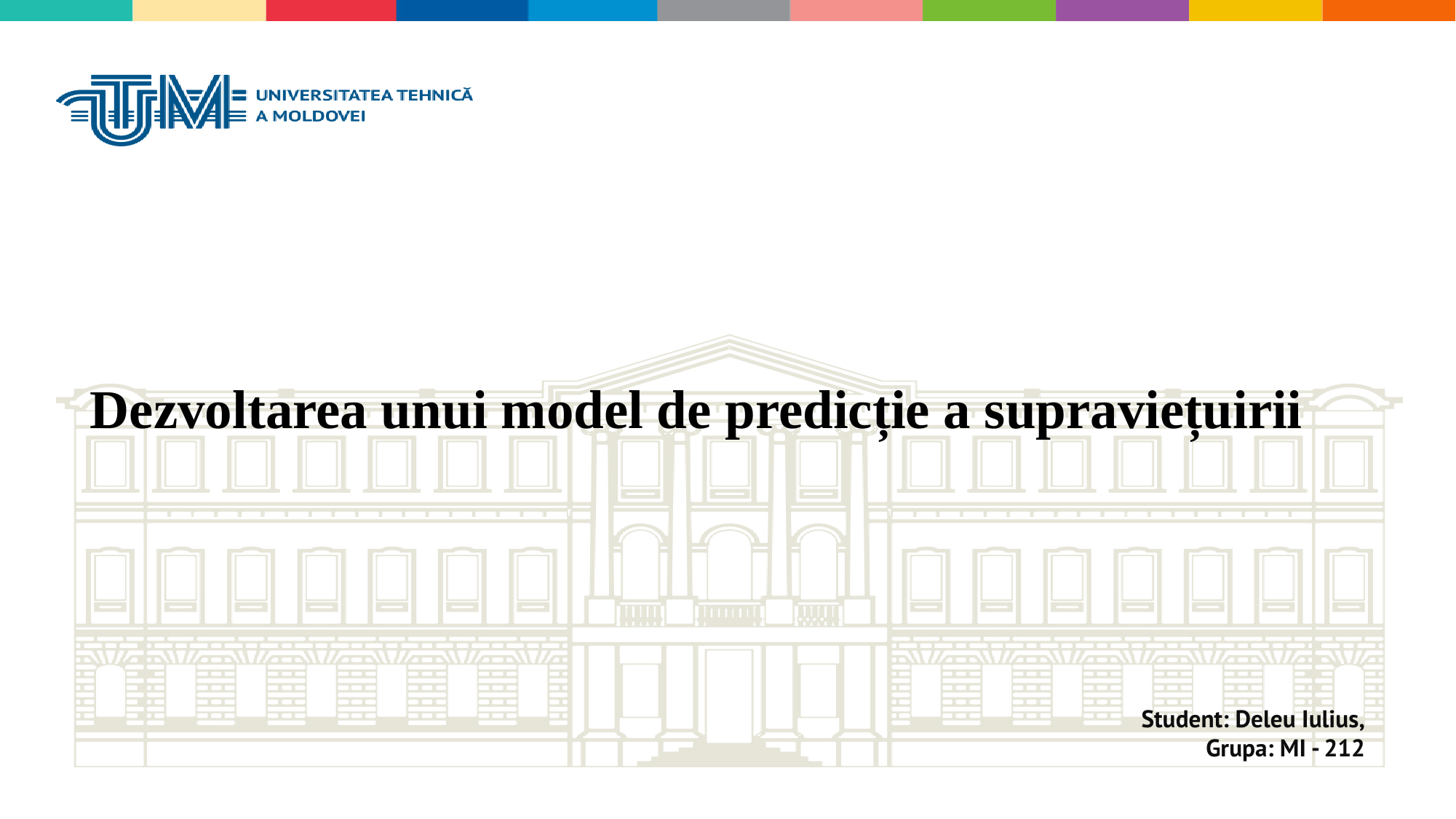

Dezvoltarea unui model de predicție a supraviețuirii
Student: Deleu Iulius,
Grupa: MI - 212